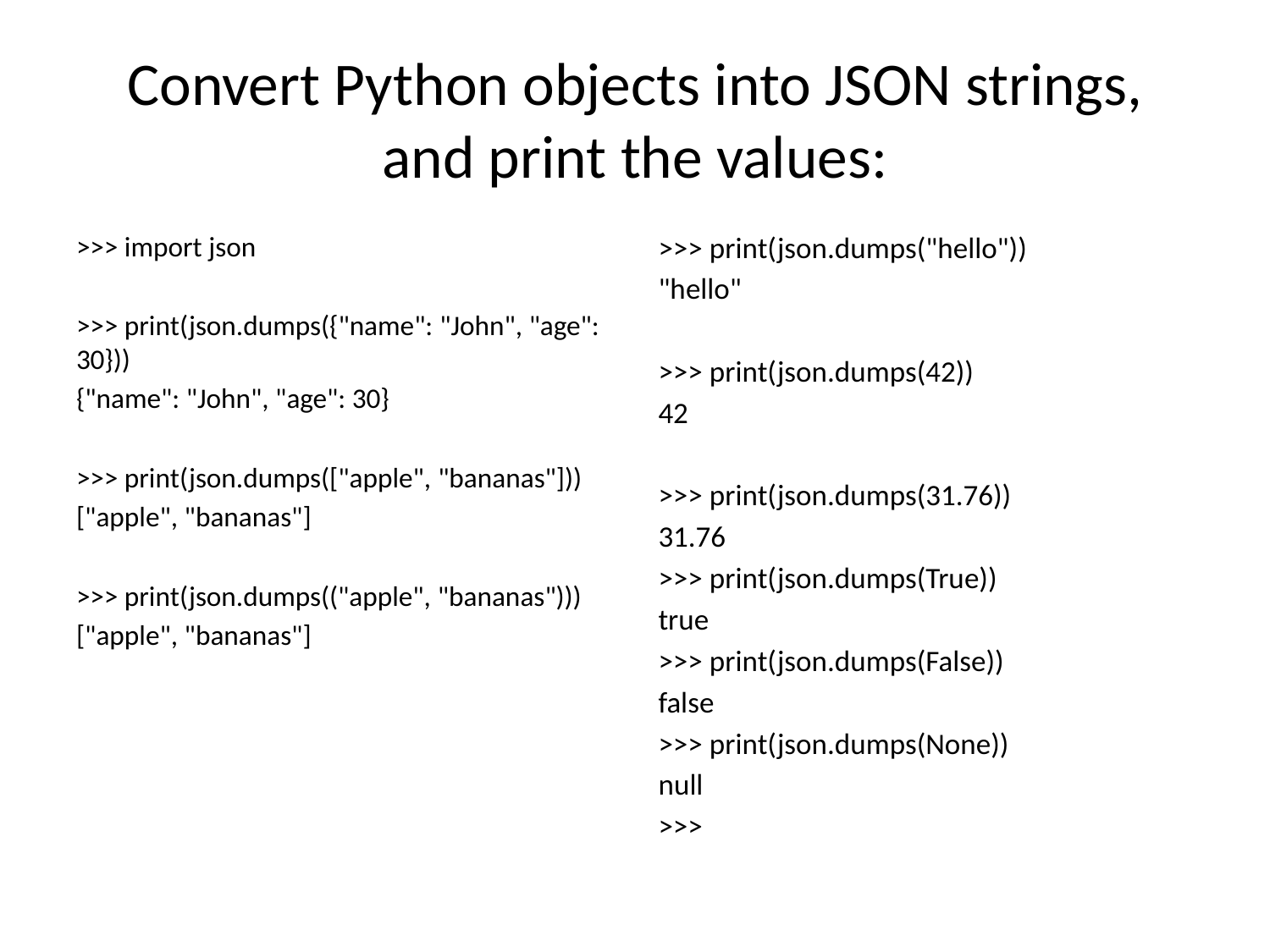

# Convert Python objects into JSON strings, and print the values:
>>> import json

>>> print(json.dumps({"name": "John", "age": 30}))
{"name": "John", "age": 30}

>>> print(json.dumps(["apple", "bananas"]))
["apple", "bananas"]

>>> print(json.dumps(("apple", "bananas")))
["apple", "bananas"]

>>> print(json.dumps("hello"))
"hello"

>>> print(json.dumps(42))
42

>>> print(json.dumps(31.76))
31.76
>>> print(json.dumps(True))
true
>>> print(json.dumps(False))
false
>>> print(json.dumps(None))
null
>>>